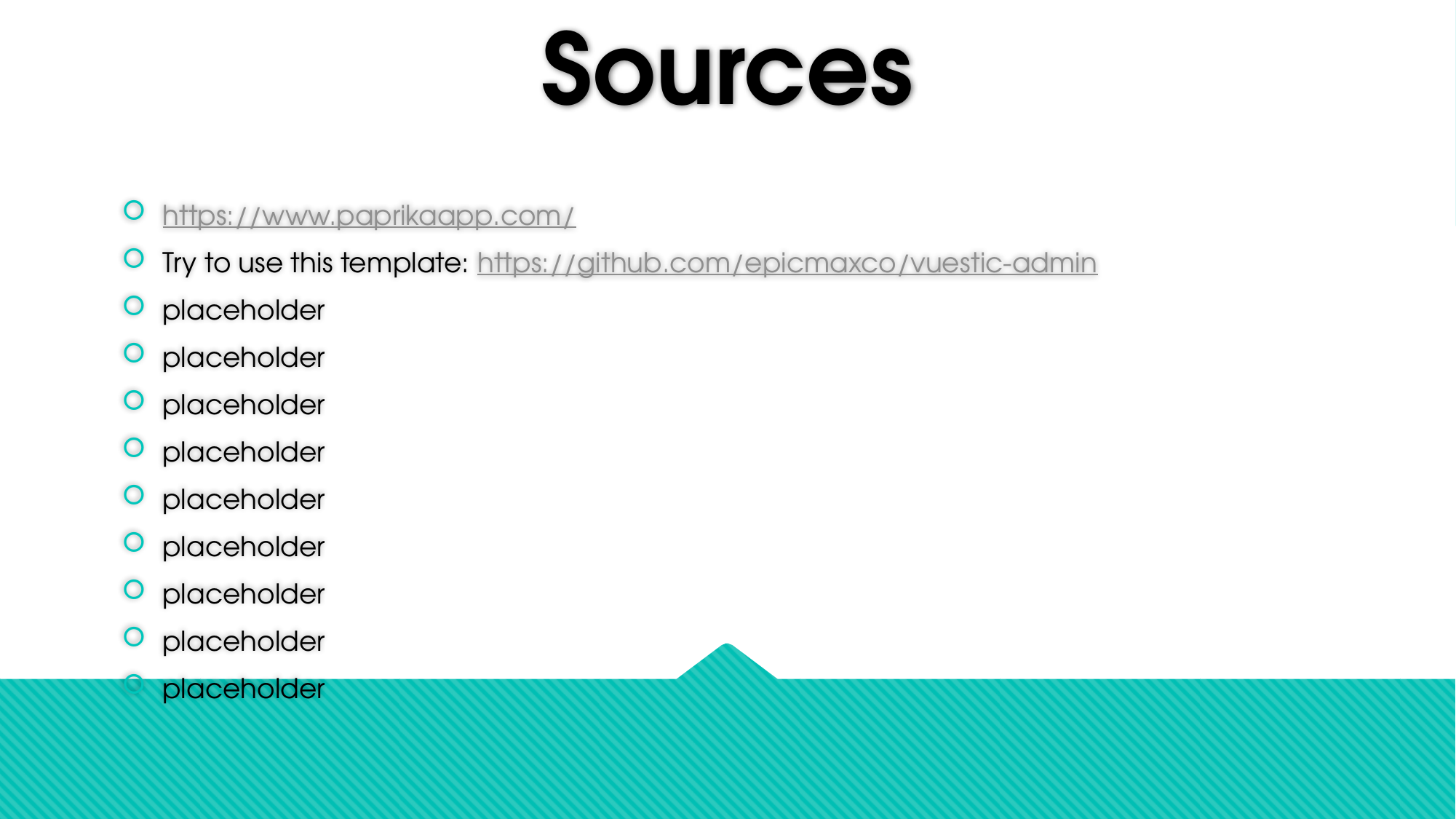

# Sources

https://www.paprikaapp.com/
Try to use this template: https://github.com/epicmaxco/vuestic-admin
placeholder
placeholder
placeholder
placeholder
placeholder
placeholder
placeholder
placeholder
placeholder